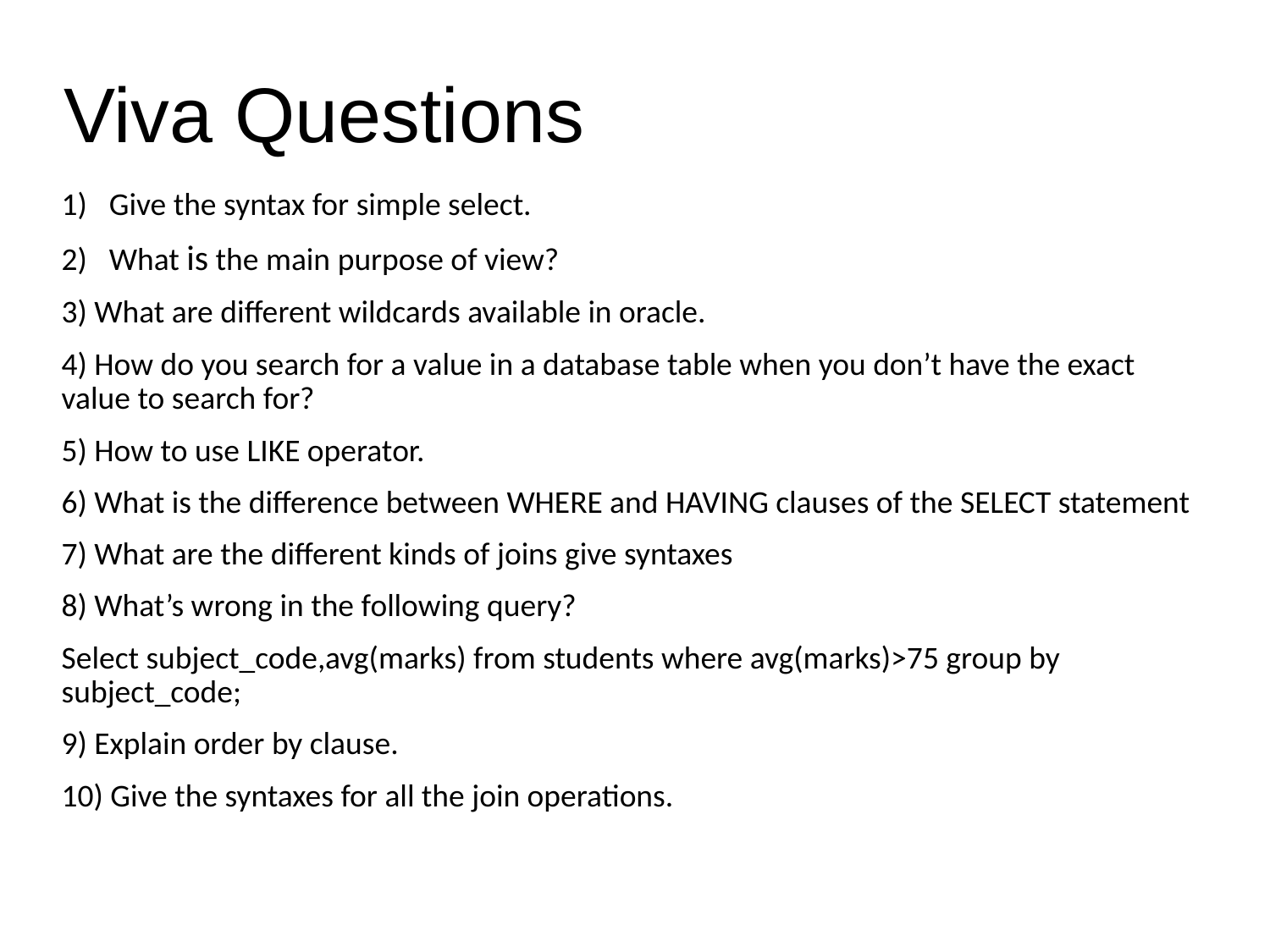

# Viva Questions
Give the syntax for simple select.
What is the main purpose of view?
3) What are different wildcards available in oracle.
4) How do you search for a value in a database table when you don’t have the exact value to search for?
5) How to use LIKE operator.
6) What is the difference between WHERE and HAVING clauses of the SELECT statement
7) What are the different kinds of joins give syntaxes
8) What’s wrong in the following query?
Select subject_code,avg(marks) from students where avg(marks)>75 group by  subject_code;
9) Explain order by clause.
10) Give the syntaxes for all the join operations.